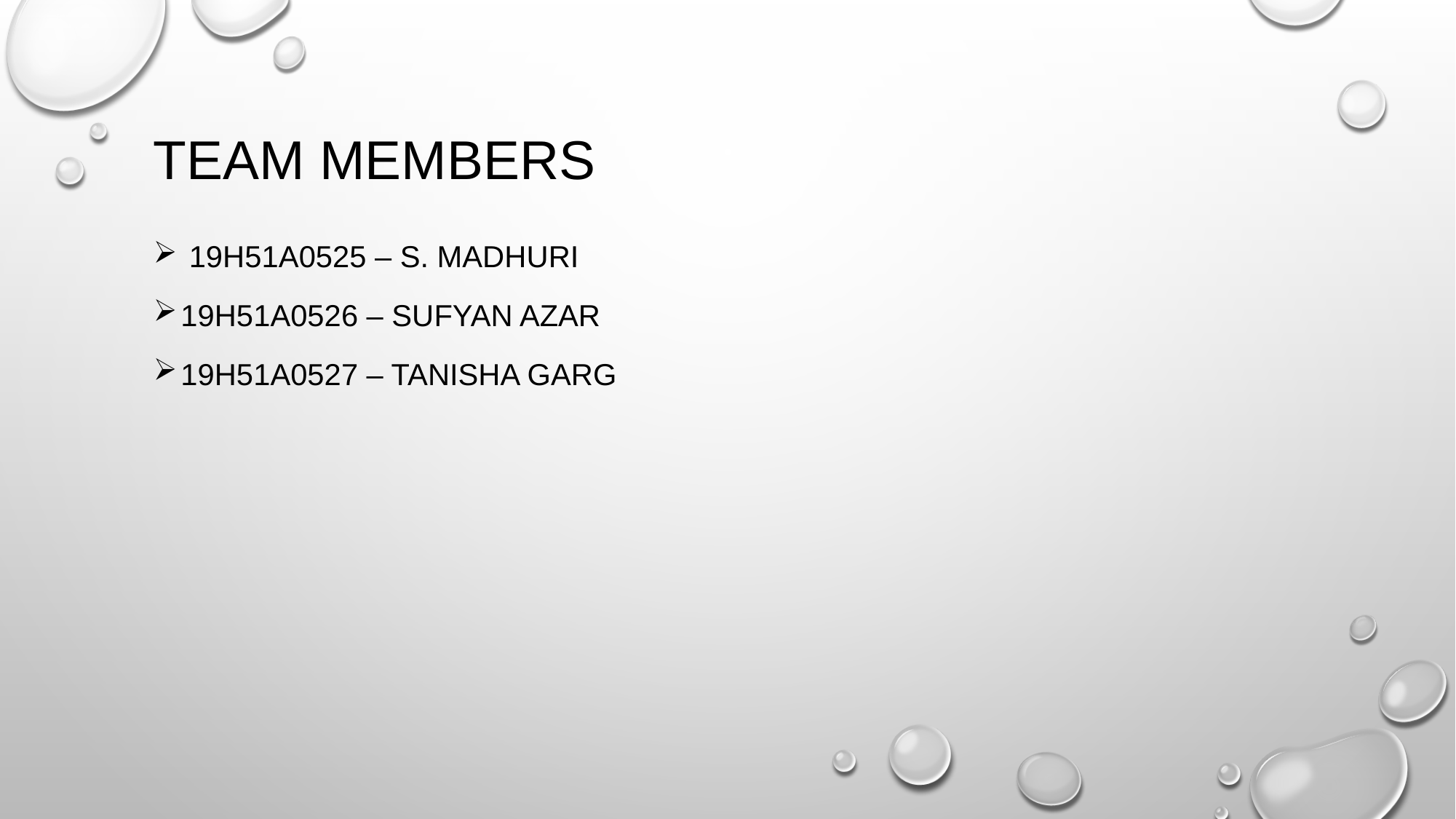

# Team members
 19H51a0525 – S. Madhuri
19H51a0526 – Sufyan azar
19H51a0527 – tanisha garg